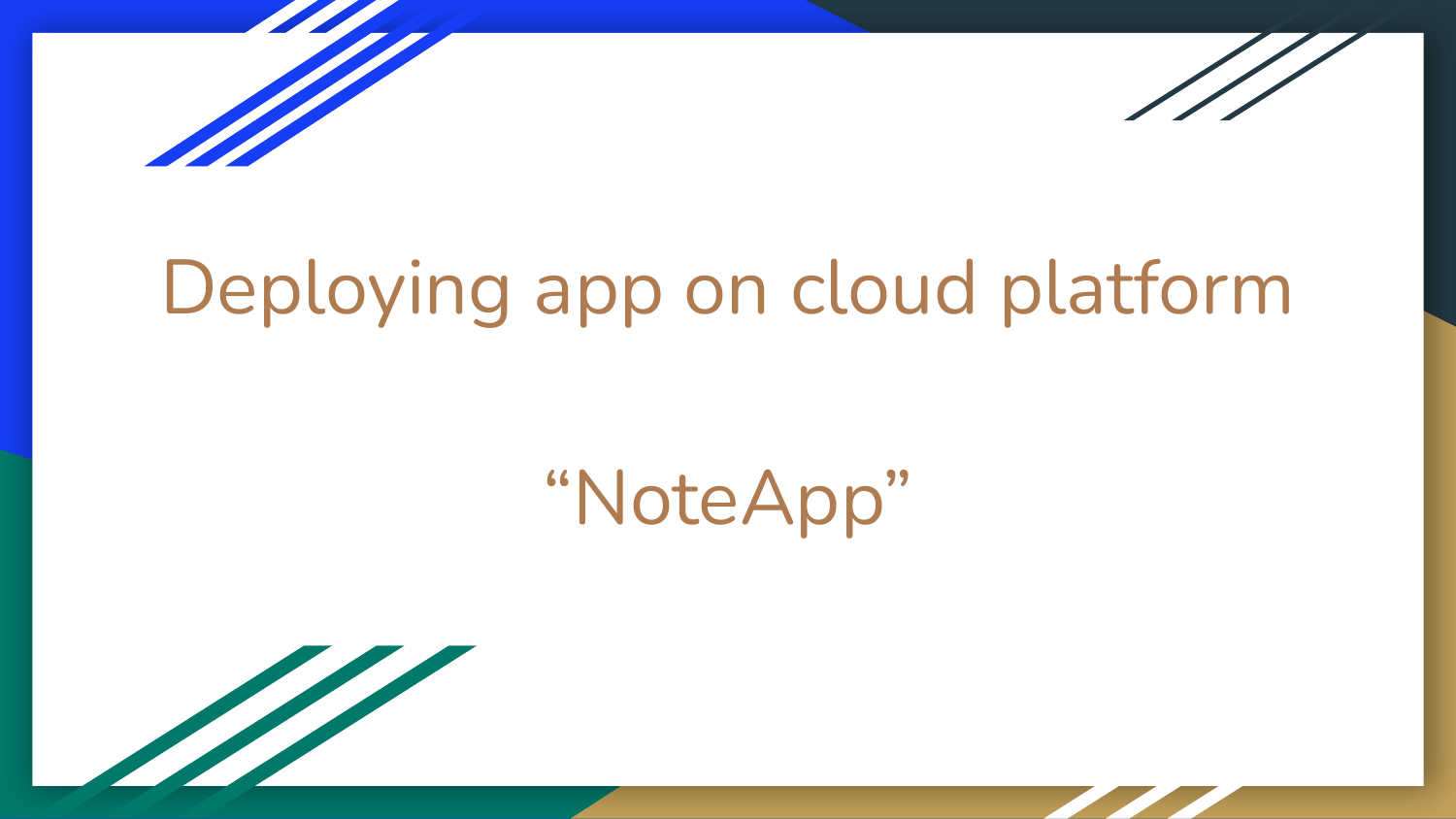

# Deploying app on cloud platform

“NoteApp”